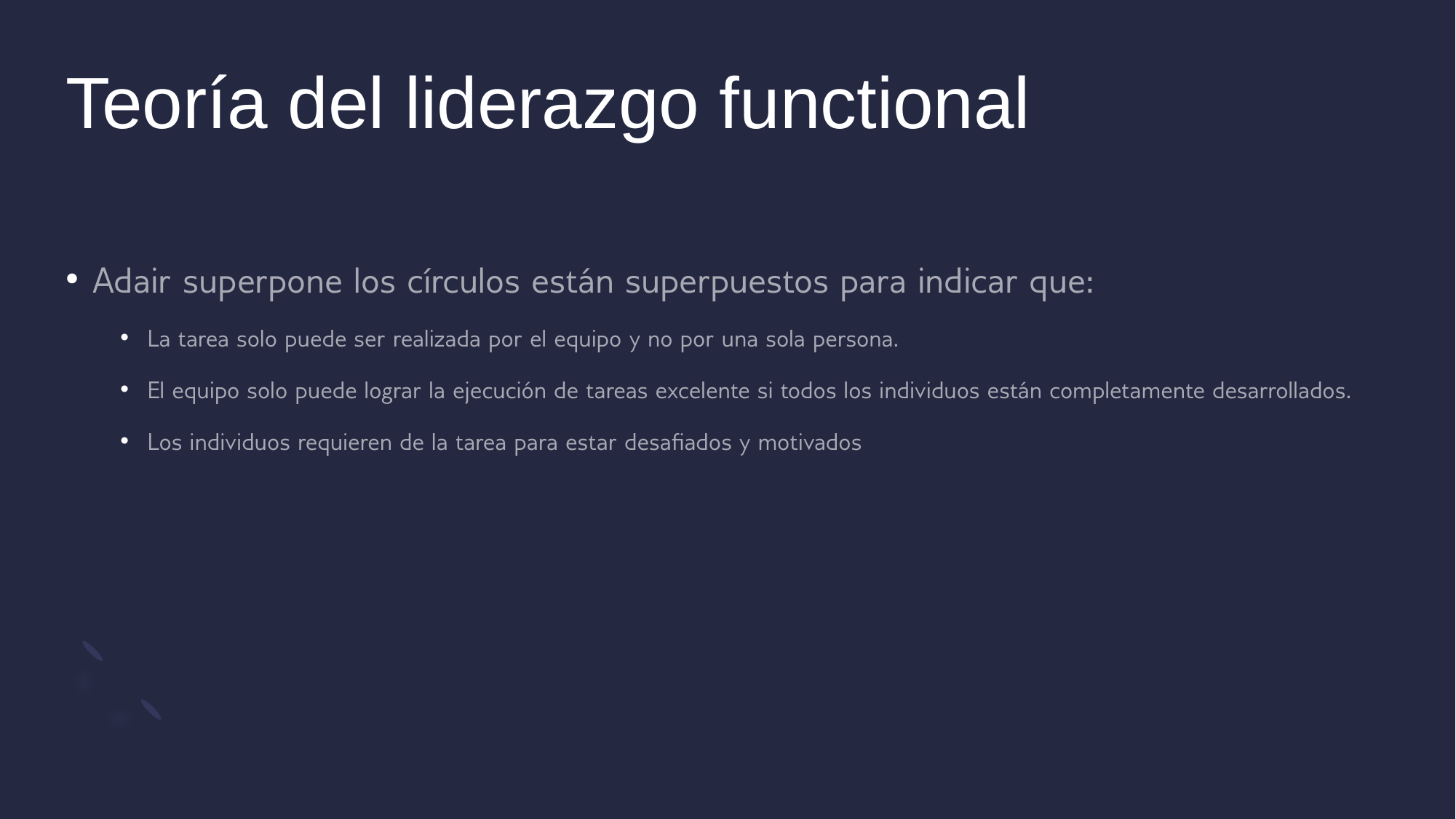

# Teoría del liderazgo functional
Adair superpone los círculos están superpuestos para indicar que:
La tarea solo puede ser realizada por el equipo y no por una sola persona.
El equipo solo puede lograr la ejecución de tareas excelente si todos los individuos están completamente desarrollados.
Los individuos requieren de la tarea para estar desafiados y motivados